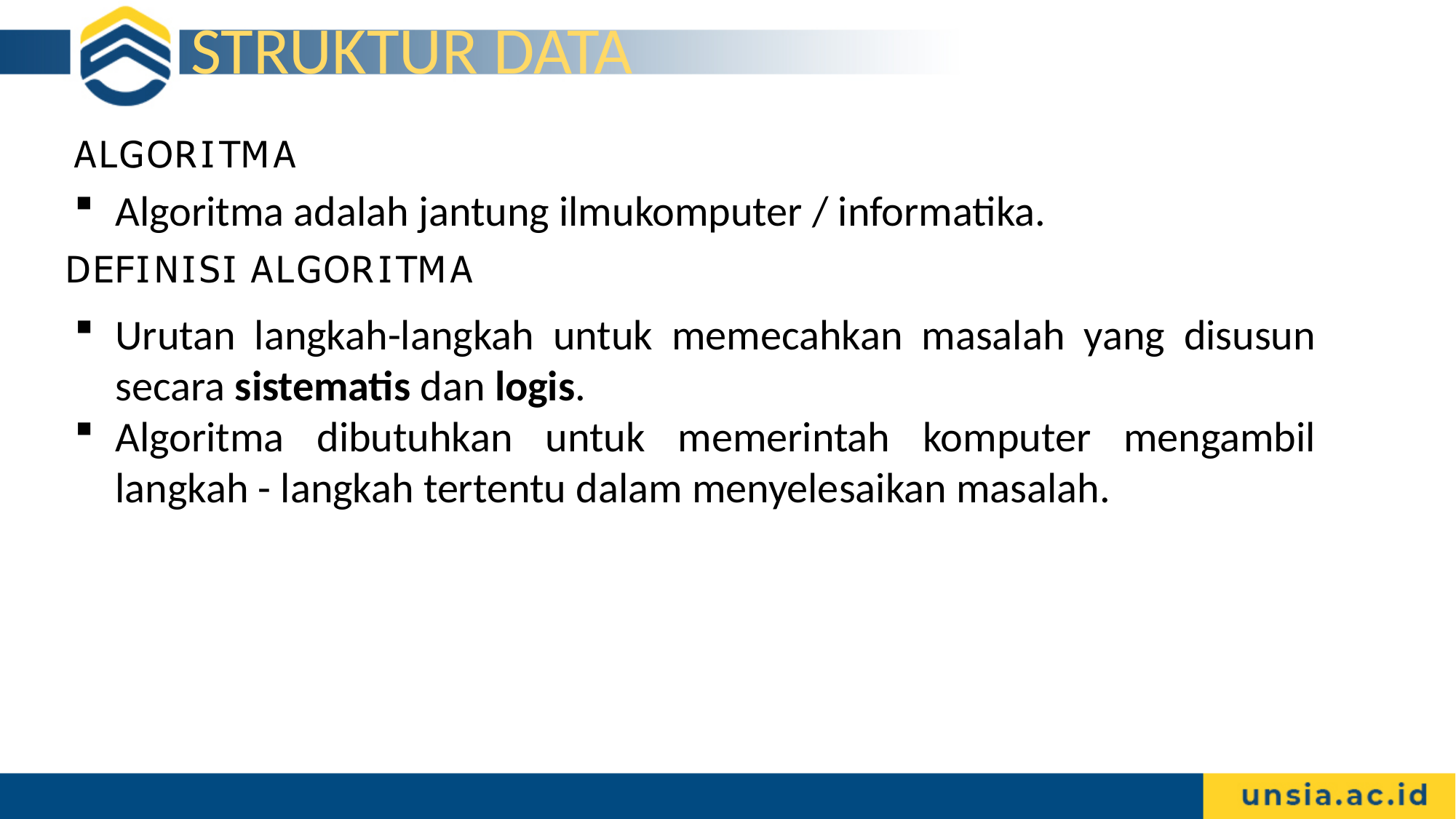

# STRUKTUR DATA
ALGORITMA

Algoritma adalah jantung ilmukomputer / informatika.
DEFINISI ALGORITMA

Urutan langkah-langkah untuk memecahkan masalah yang disusun secara sistematis dan logis.
Algoritma dibutuhkan untuk memerintah komputer mengambil langkah - langkah tertentu dalam menyelesaikan masalah.